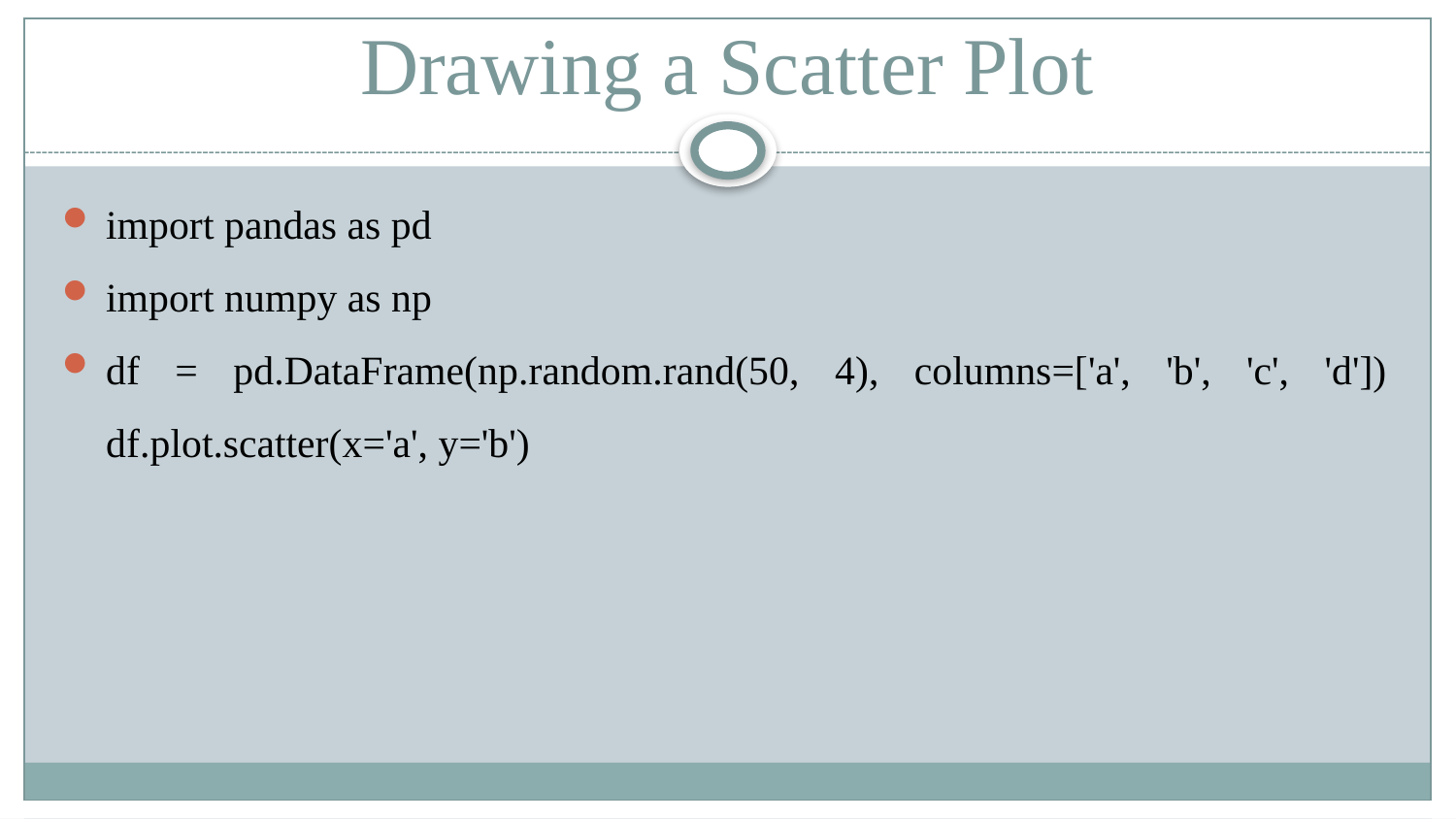

# Drawing a Scatter Plot
import pandas as pd
import numpy as np
df = pd.DataFrame(np.random.rand(50, 4), columns=['a', 'b', 'c', 'd']) df.plot.scatter(x='a', y='b')